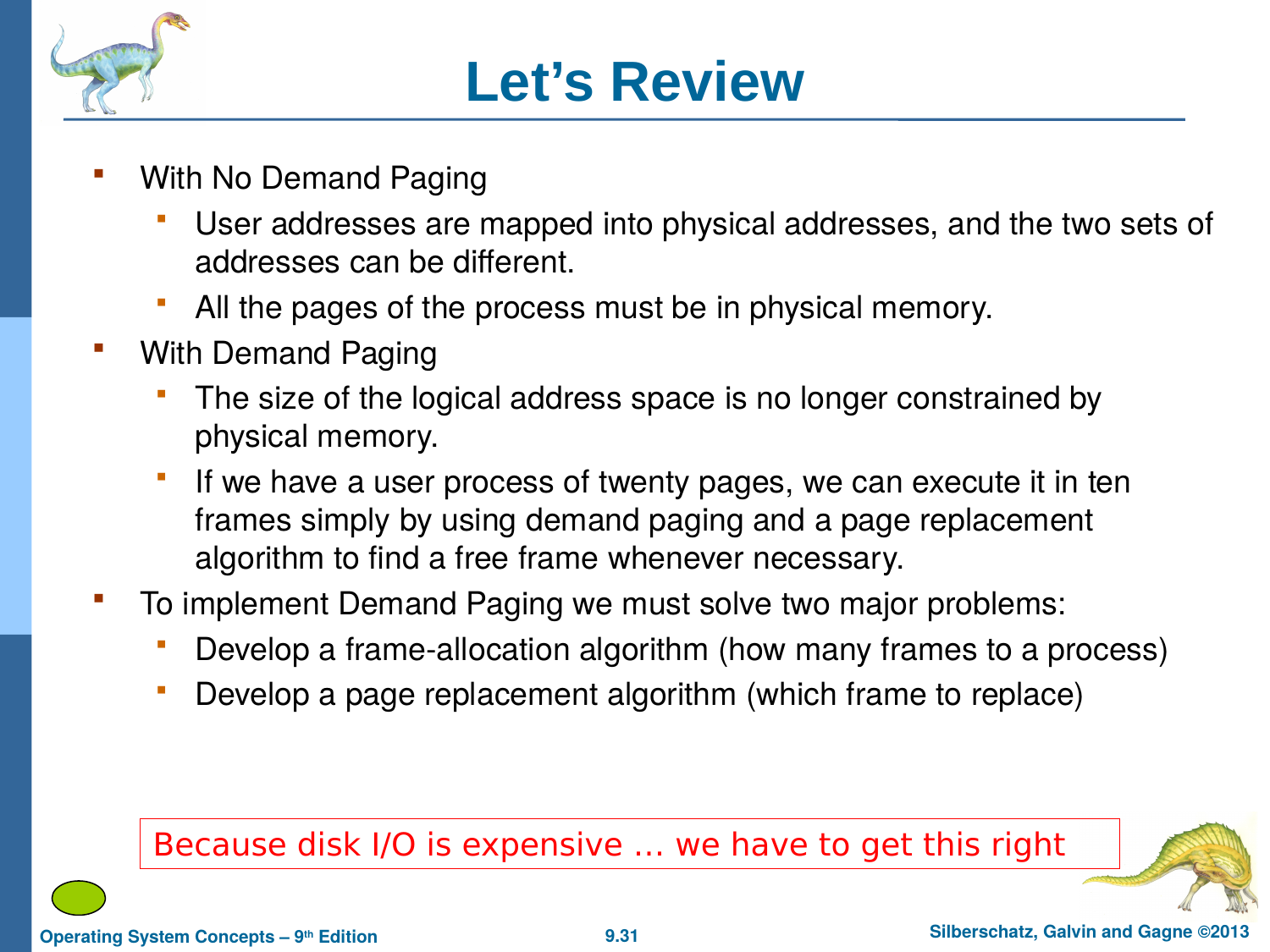

# Let’s Review
With No Demand Paging
User addresses are mapped into physical addresses, and the two sets of addresses can be different.
All the pages of the process must be in physical memory.
With Demand Paging
The size of the logical address space is no longer constrained by physical memory.
If we have a user process of twenty pages, we can execute it in ten frames simply by using demand paging and a page replacement algorithm to find a free frame whenever necessary.
To implement Demand Paging we must solve two major problems:
Develop a frame-allocation algorithm (how many frames to a process)
Develop a page replacement algorithm (which frame to replace)
Because disk I/O is expensive … we have to get this right